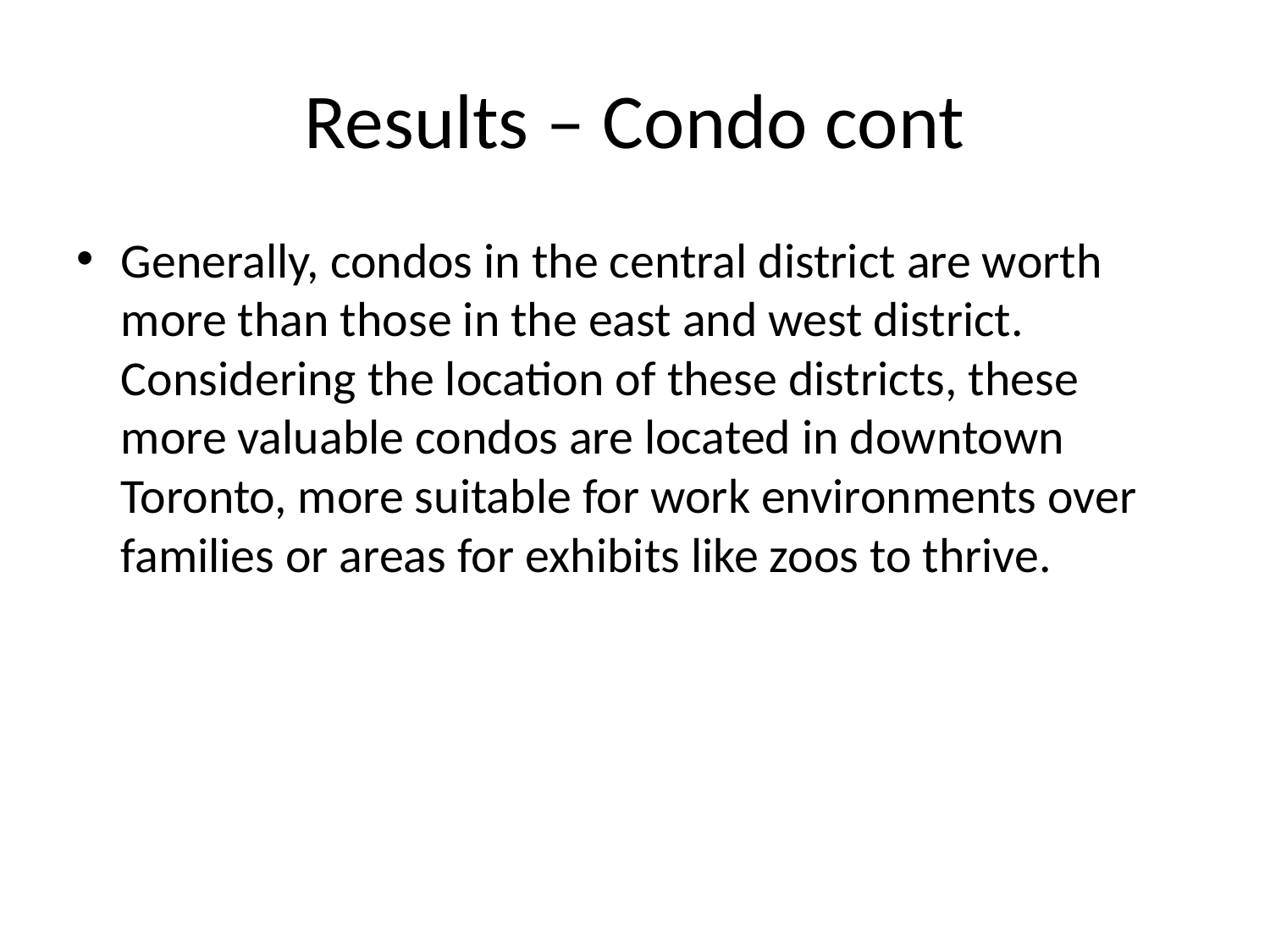

# Results – Condo cont
Generally, condos in the central district are worth more than those in the east and west district. Considering the location of these districts, these more valuable condos are located in downtown Toronto, more suitable for work environments over families or areas for exhibits like zoos to thrive.